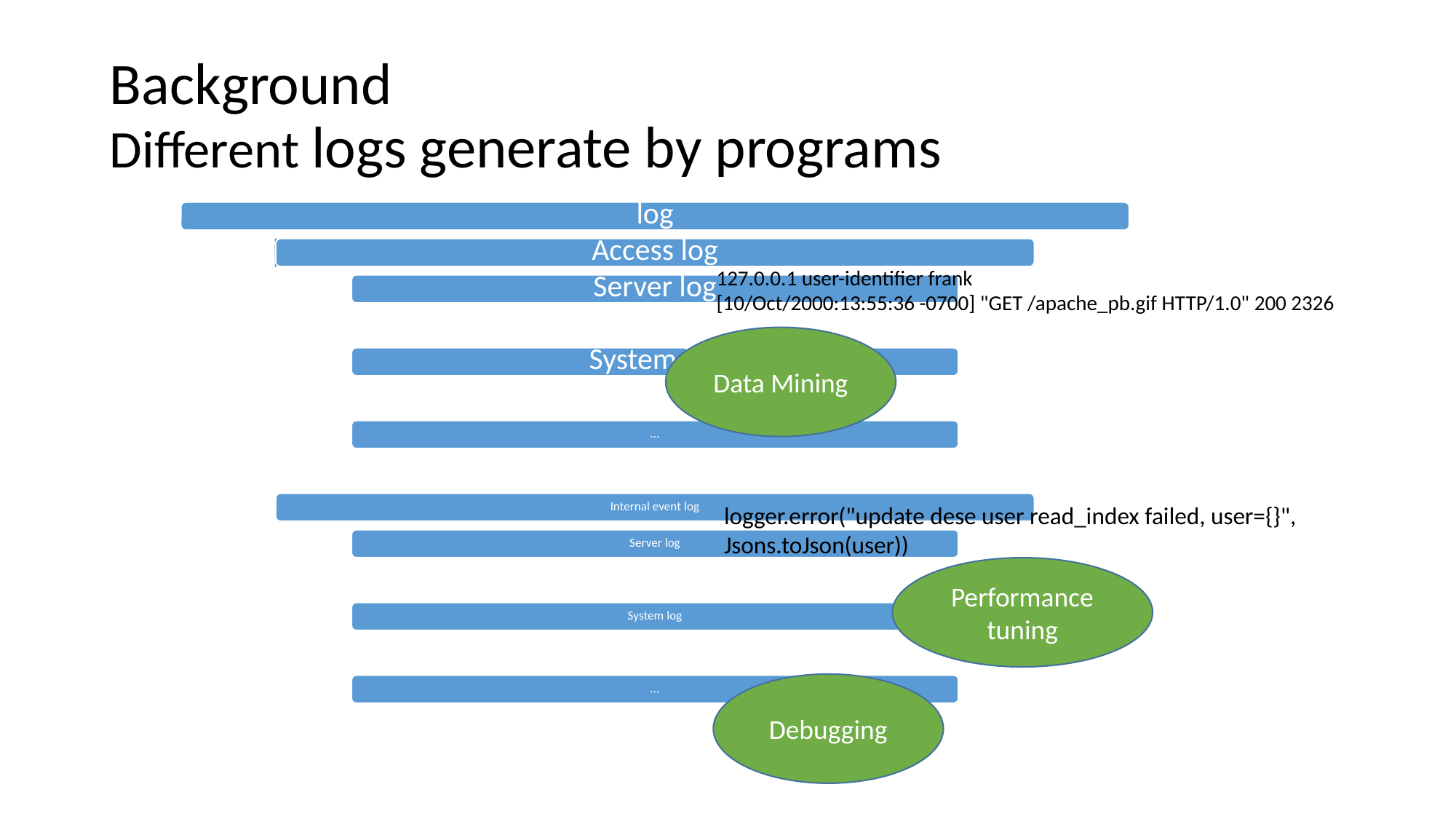

# Background Different logs generate by programs
log
Access log
Server log
System log
…
Internal event log
Server log
System log
…
127.0.0.1 user-identifier frank
[10/Oct/2000:13:55:36 -0700] "GET /apache_pb.gif HTTP/1.0" 200 2326
Data Mining
logger.error("update dese user read_index failed, user={}", Jsons.toJson(user))
Performance tuning
Debugging